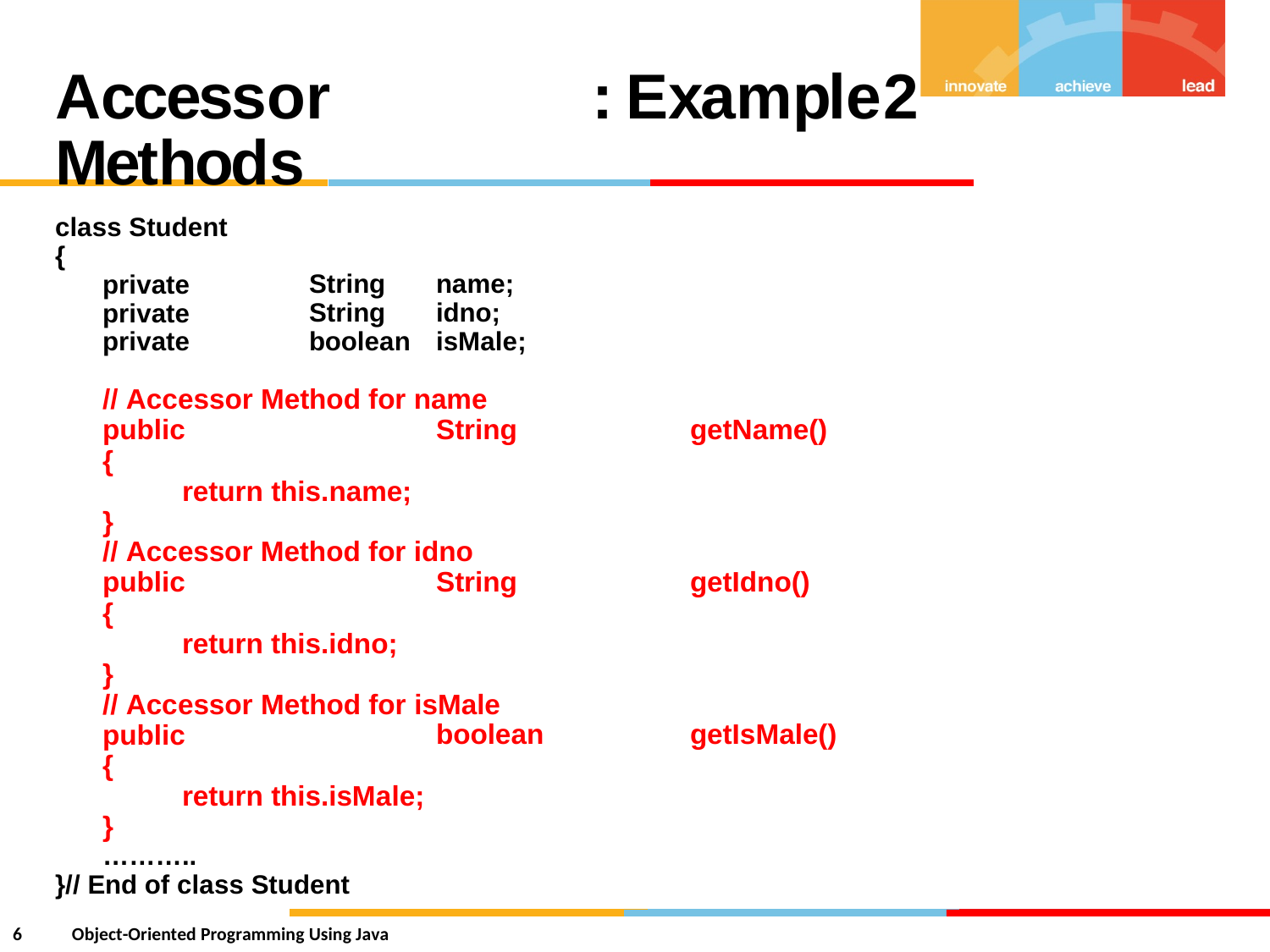

Accessor Methods
:
Example
2

class Student
{
private private private
String String boolean
name; idno; isMale;
// Accessor Method for name
public
{
return this.name;
}
String
getName()
// Accessor Method for idno
public
{
return this.idno;
}
String
getIdno()
// Accessor Method for isMale
public
{
return this.isMale;
}
………..
}// End of class Student
boolean
getIsMale()

6
Object-Oriented Programming Using Java